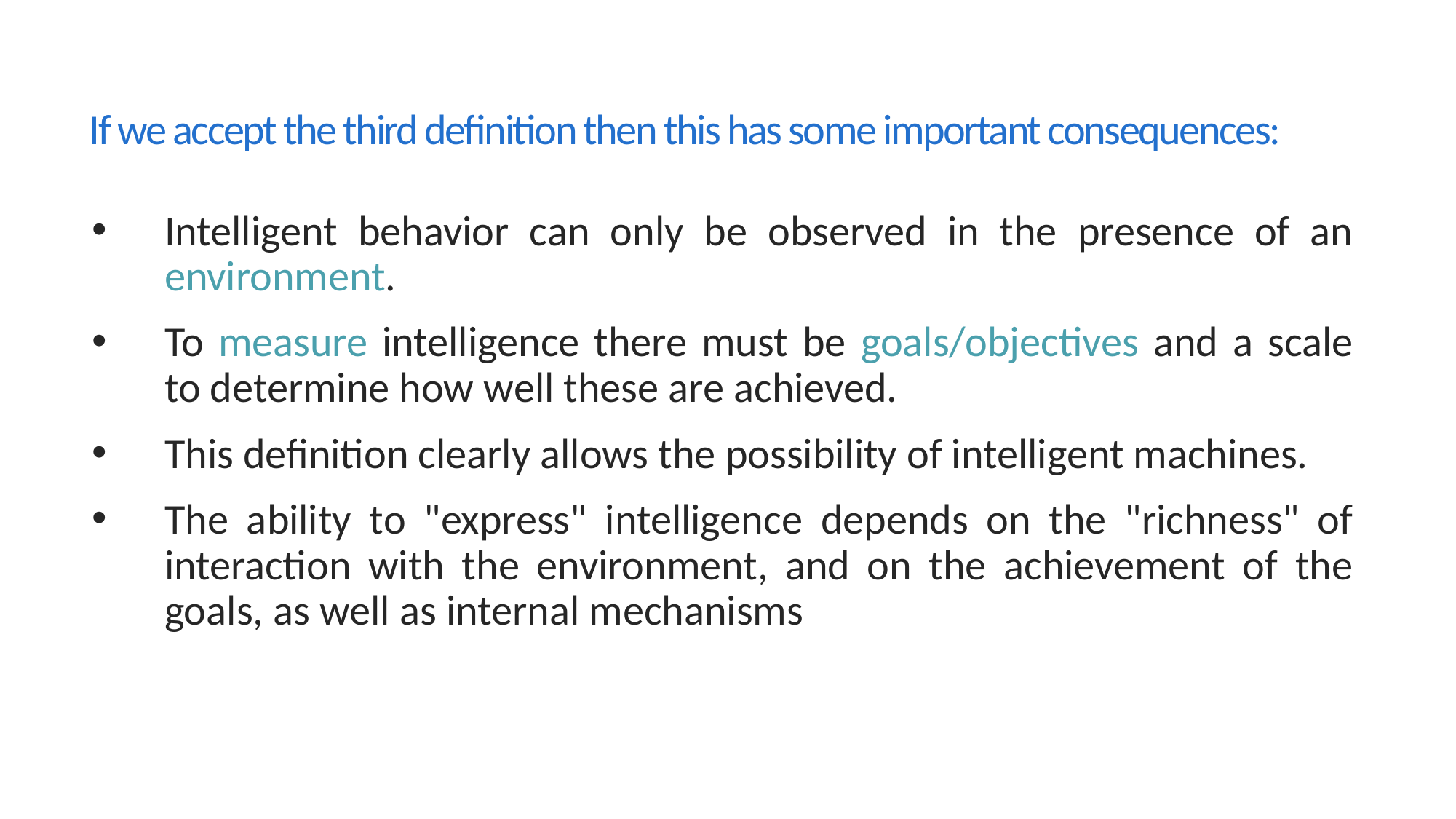

# If we accept the third definition then this has some important consequences:
Intelligent behavior can only be observed in the presence of an environment.
To measure intelligence there must be goals/objectives and a scale to determine how well these are achieved.
This definition clearly allows the possibility of intelligent machines.
The ability to "express" intelligence depends on the "richness" of interaction with the environment, and on the achievement of the goals, as well as internal mechanisms
10